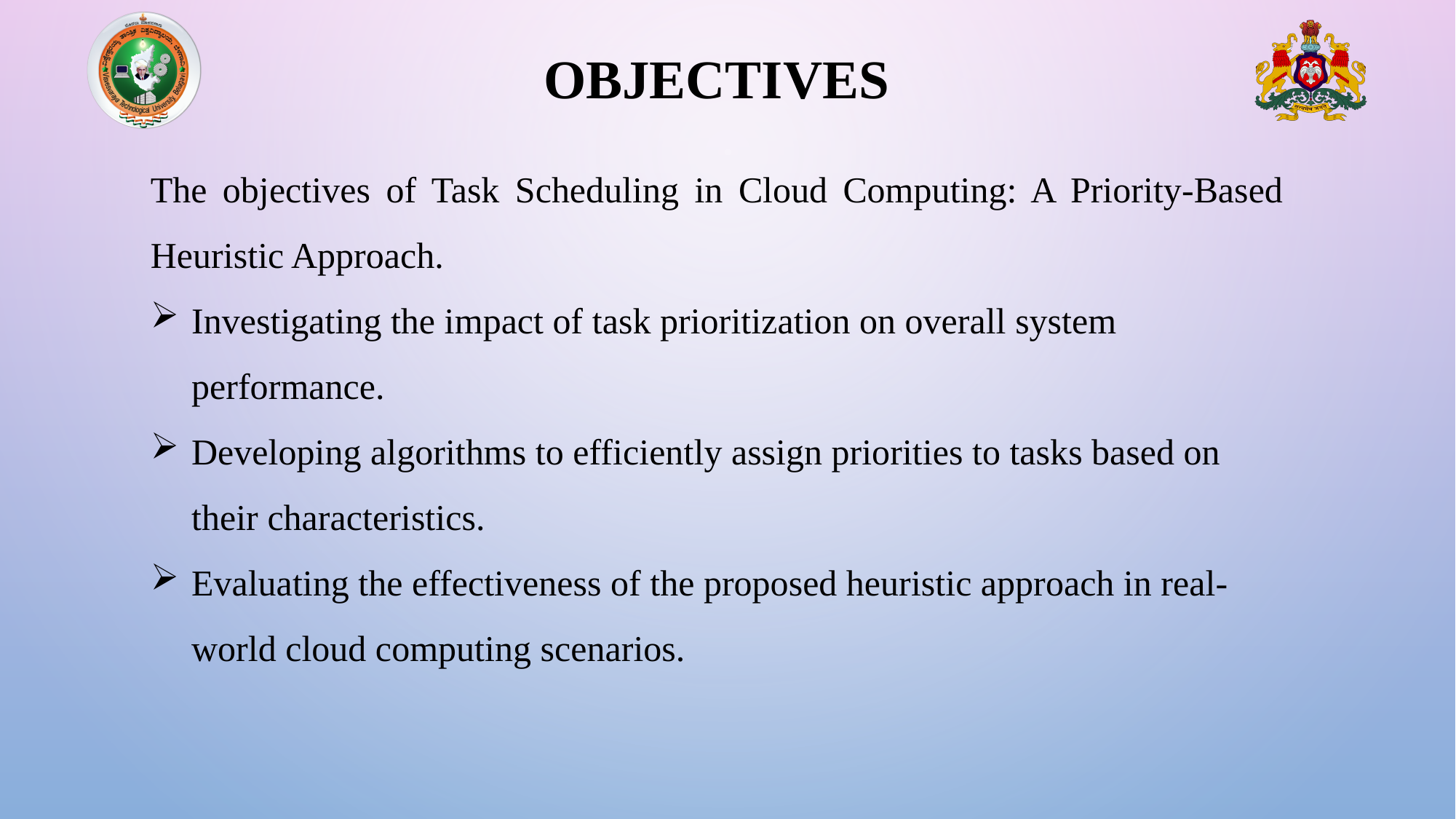

OBJECTIVES
The objectives of Task Scheduling in Cloud Computing: A Priority-Based Heuristic Approach.
Investigating the impact of task prioritization on overall system performance.
Developing algorithms to efficiently assign priorities to tasks based on their characteristics.
Evaluating the effectiveness of the proposed heuristic approach in real-world cloud computing scenarios.